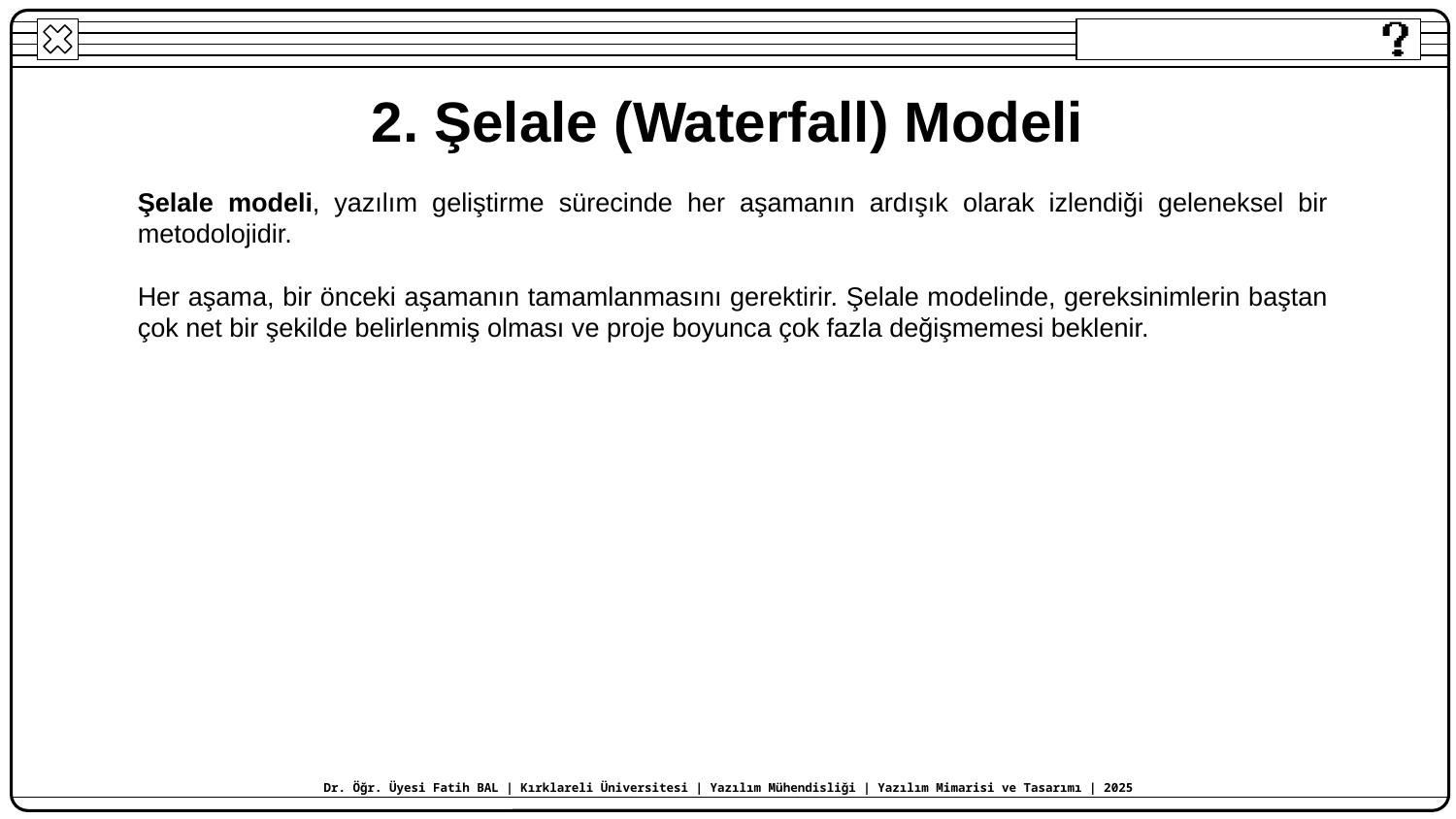

# 2. Şelale (Waterfall) Modeli
Şelale modeli, yazılım geliştirme sürecinde her aşamanın ardışık olarak izlendiği geleneksel bir metodolojidir.

Her aşama, bir önceki aşamanın tamamlanmasını gerektirir. Şelale modelinde, gereksinimlerin baştan çok net bir şekilde belirlenmiş olması ve proje boyunca çok fazla değişmemesi beklenir.

Dr. Öğr. Üyesi Fatih BAL | Kırklareli Üniversitesi | Yazılım Mühendisliği | Yazılım Mimarisi ve Tasarımı | 2025